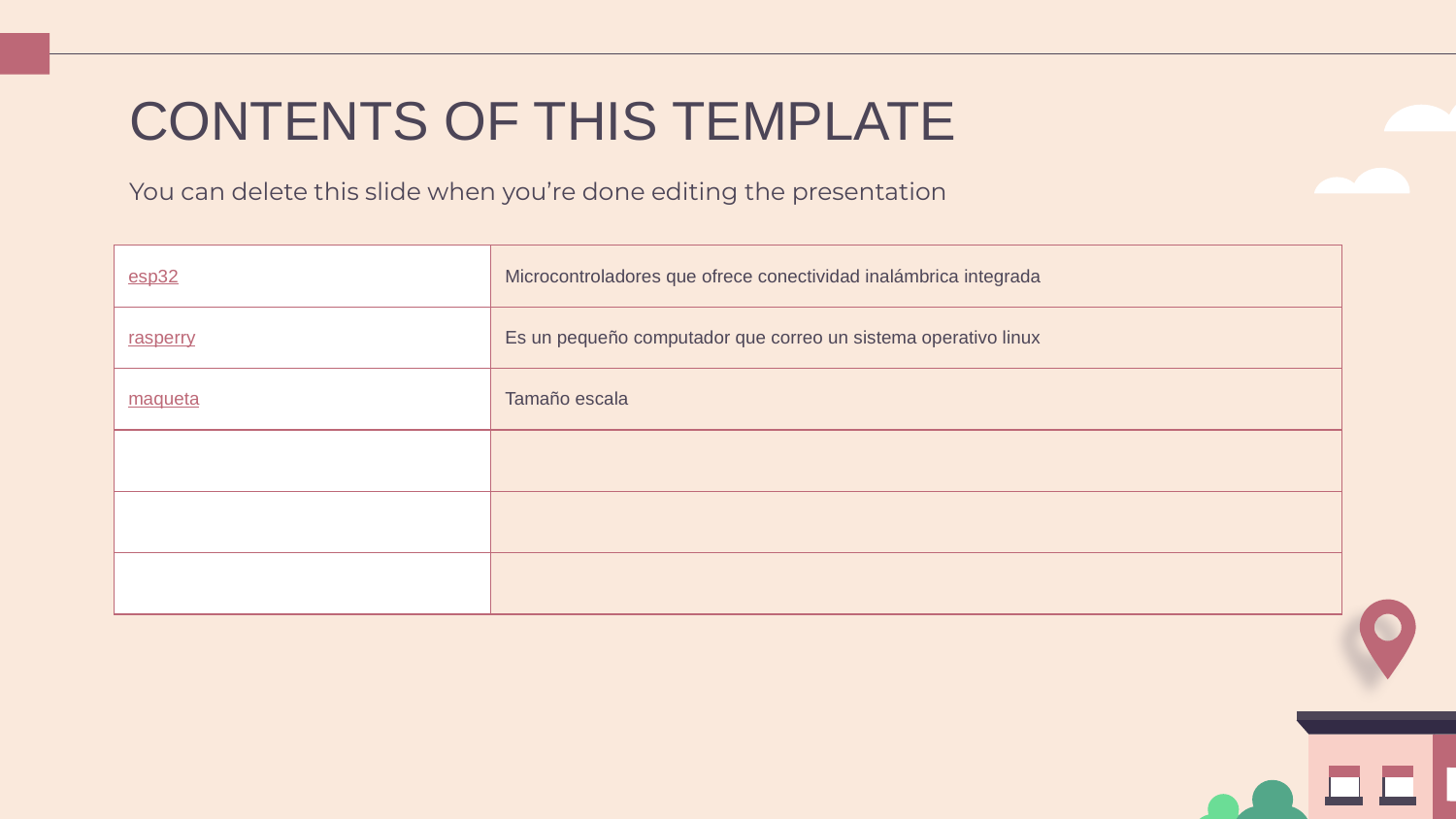

# CONTENTS OF THIS TEMPLATE
You can delete this slide when you’re done editing the presentation

| esp32 | Microcontroladores que ofrece conectividad inalámbrica integrada |
| --- | --- |
| rasperry | Es un pequeño computador que correo un sistema operativo linux |
| maqueta | Tamaño escala |
|  |  |
|  |  |
|  |  |